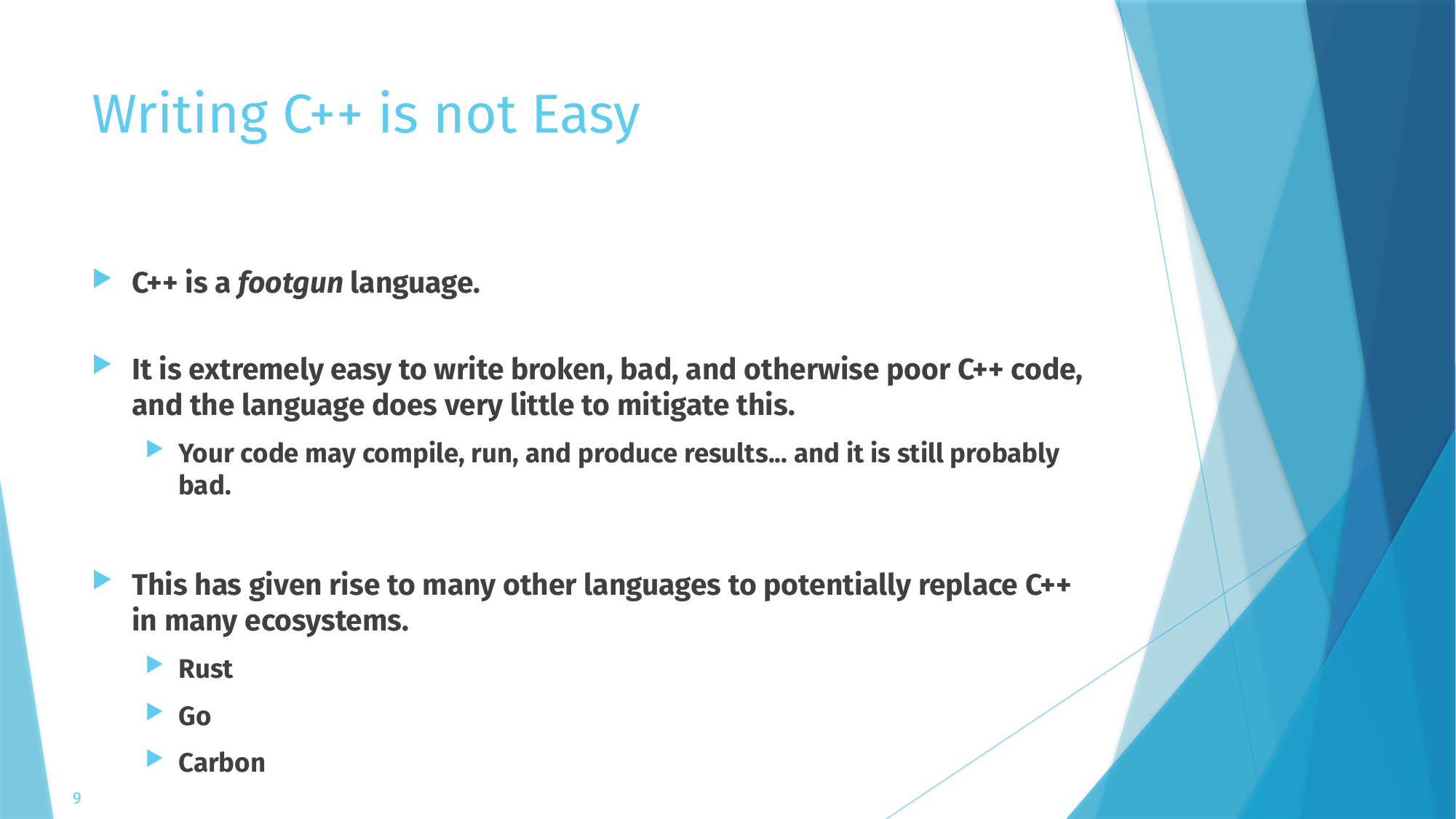

# Writing C++ is not Easy
C++ is a footgun language.
It is extremely easy to write broken, bad, and otherwise poor C++ code, and the language does very little to mitigate this.
Your code may compile, run, and produce results... and it is still probably bad.

This has given rise to many other languages to potentially replace C++ in many ecosystems.
Rust
Go
Carbon
9